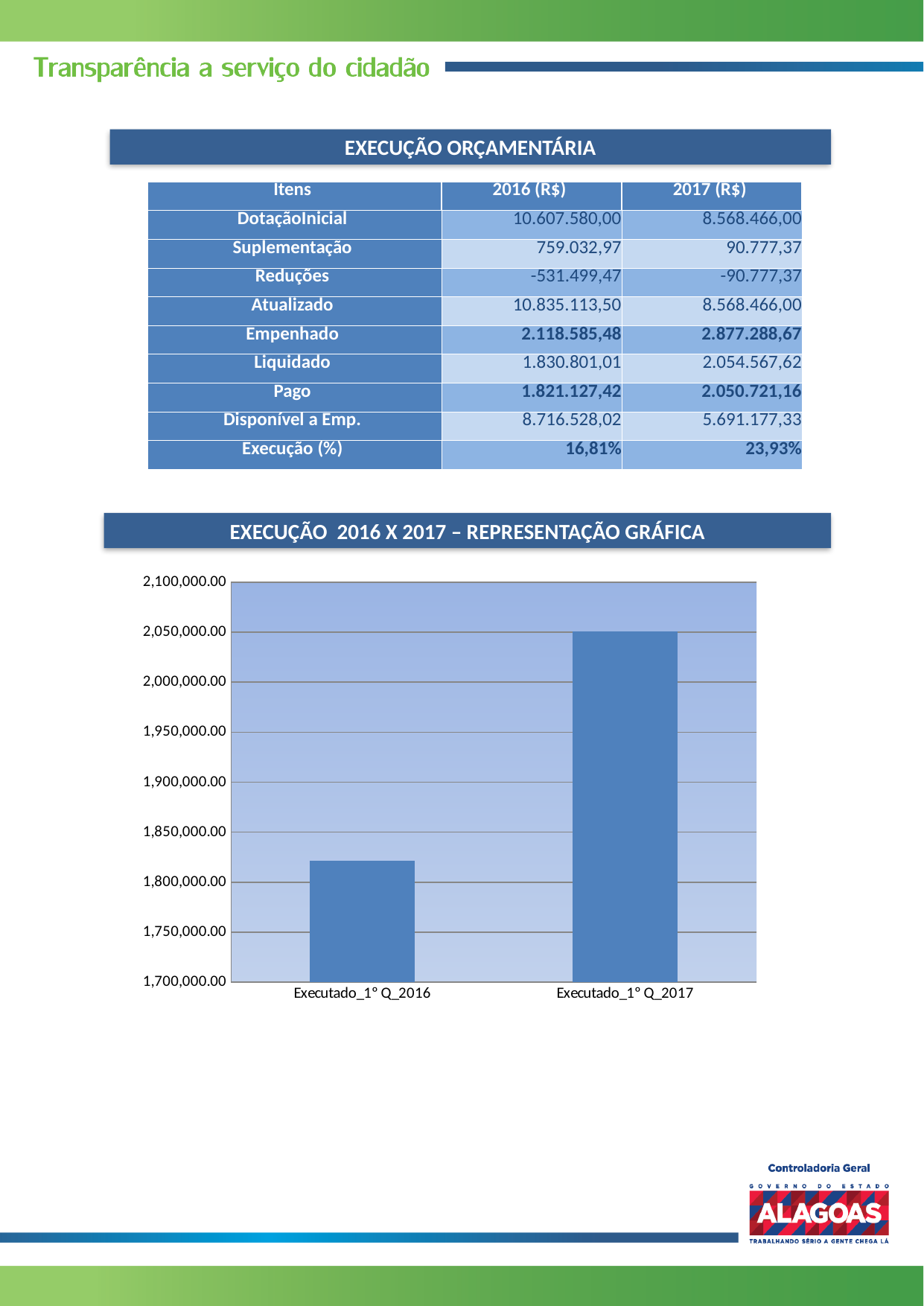

EXECUÇÃO ORÇAMENTÁRIA
| Itens | 2016 (R$) | 2017 (R$) |
| --- | --- | --- |
| DotaçãoInicial | 10.607.580,00 | 8.568.466,00 |
| Suplementação | 759.032,97 | 90.777,37 |
| Reduções | -531.499,47 | -90.777,37 |
| Atualizado | 10.835.113,50 | 8.568.466,00 |
| Empenhado | 2.118.585,48 | 2.877.288,67 |
| Liquidado | 1.830.801,01 | 2.054.567,62 |
| Pago | 1.821.127,42 | 2.050.721,16 |
| Disponível a Emp. | 8.716.528,02 | 5.691.177,33 |
| Execução (%) | 16,81% | 23,93% |
EXECUÇÃO  2016 X 2017 – REPRESENTAÇÃO GRÁFICA

### Chart

| Category |  |
|---|---|
| Executado_1º Q_2016 | 1821127.42 |
| Executado_1º Q_2017 | 2050721.1600000001 |